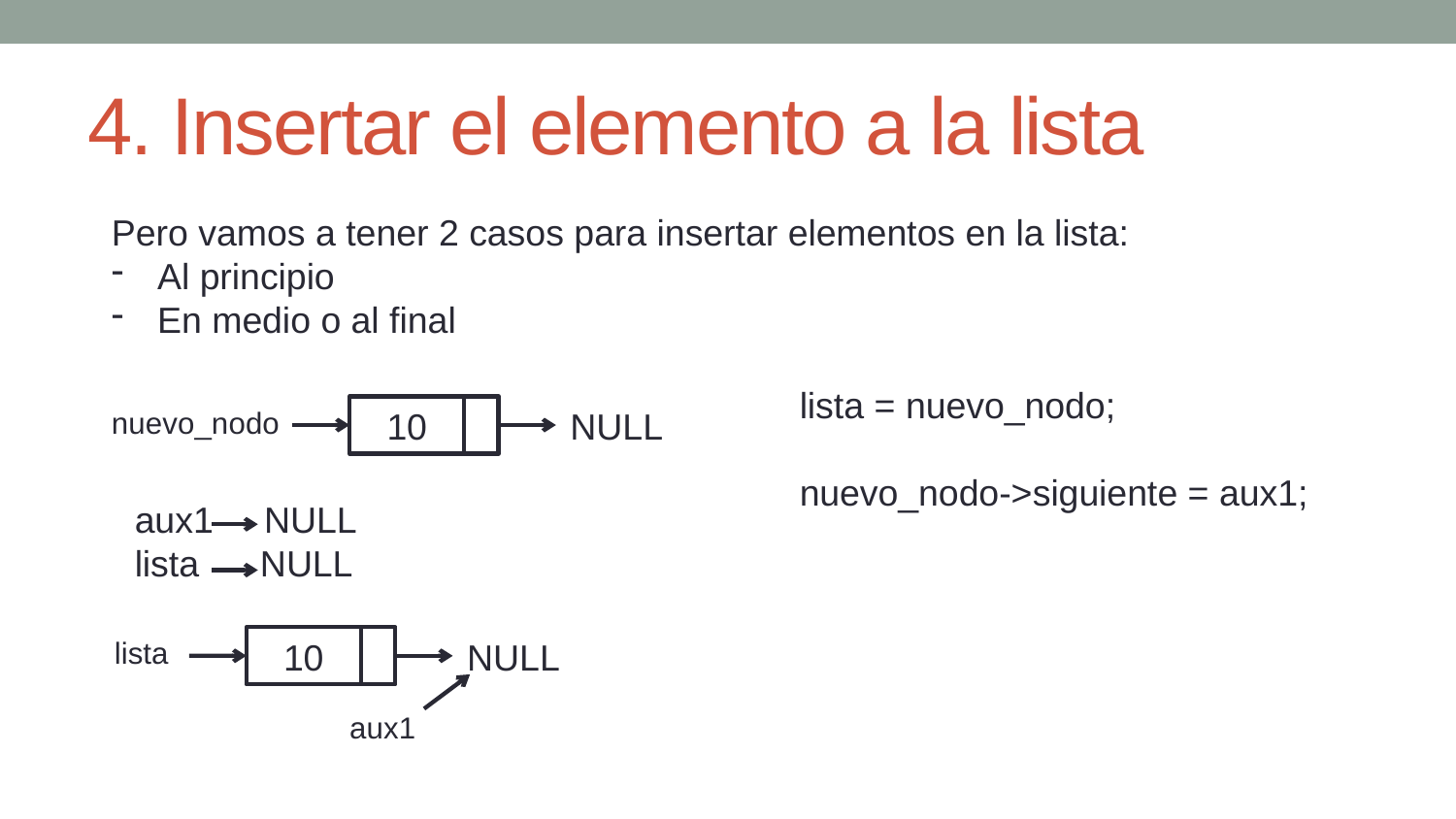

# 4. Insertar el elemento a la lista
Pero vamos a tener 2 casos para insertar elementos en la lista:
Al principio
En medio o al final
lista = nuevo_nodo;

nuevo_nodo->siguiente = aux1;
nuevo_nodo

10
NULL
aux1     NULL
lista      NULL
lista

10
NULL
aux1